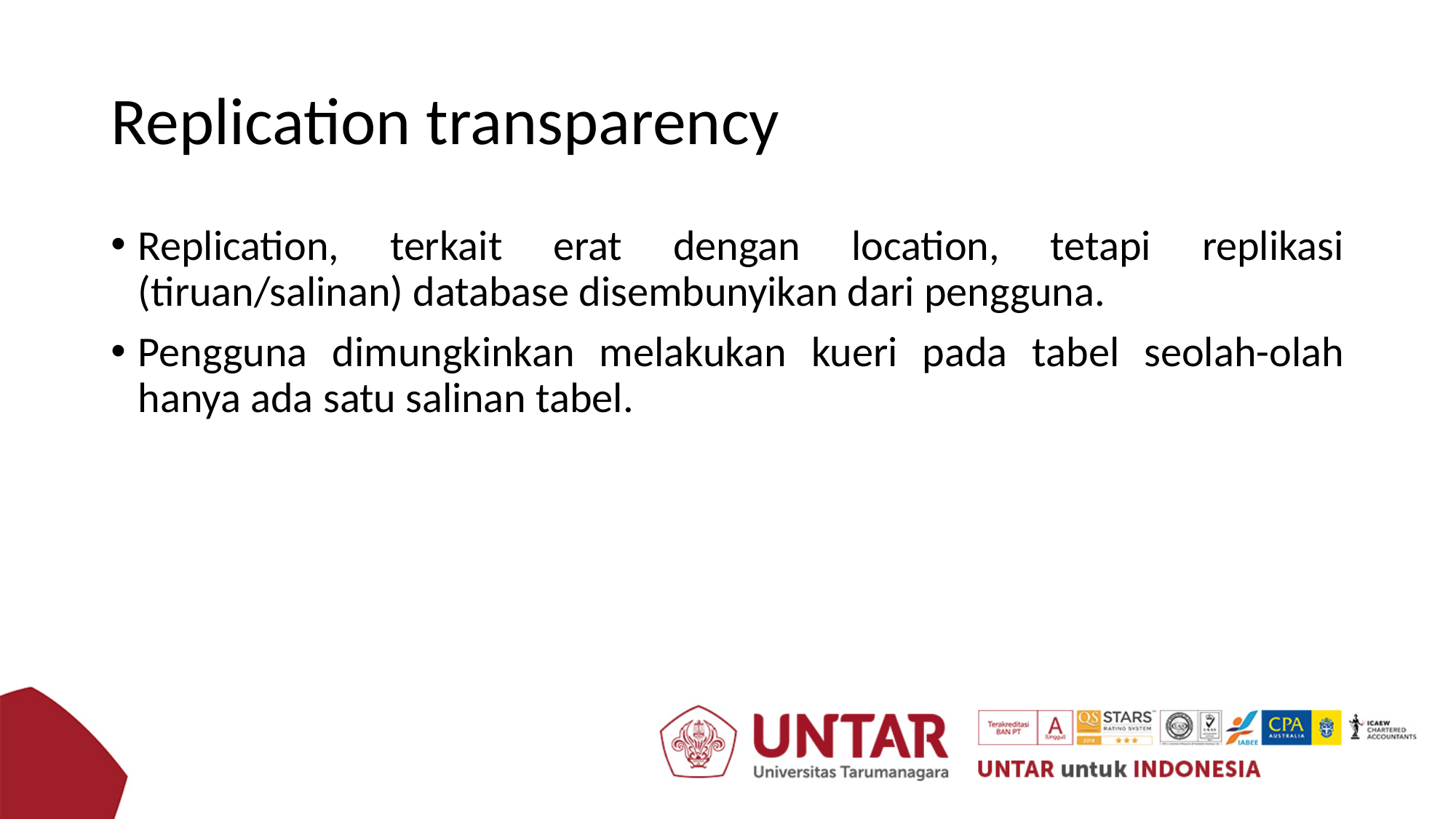

# Replication transparency
Replication, terkait erat dengan location, tetapi replikasi (tiruan/salinan) database disembunyikan dari pengguna.
Pengguna dimungkinkan melakukan kueri pada tabel seolah-olah hanya ada satu salinan tabel.